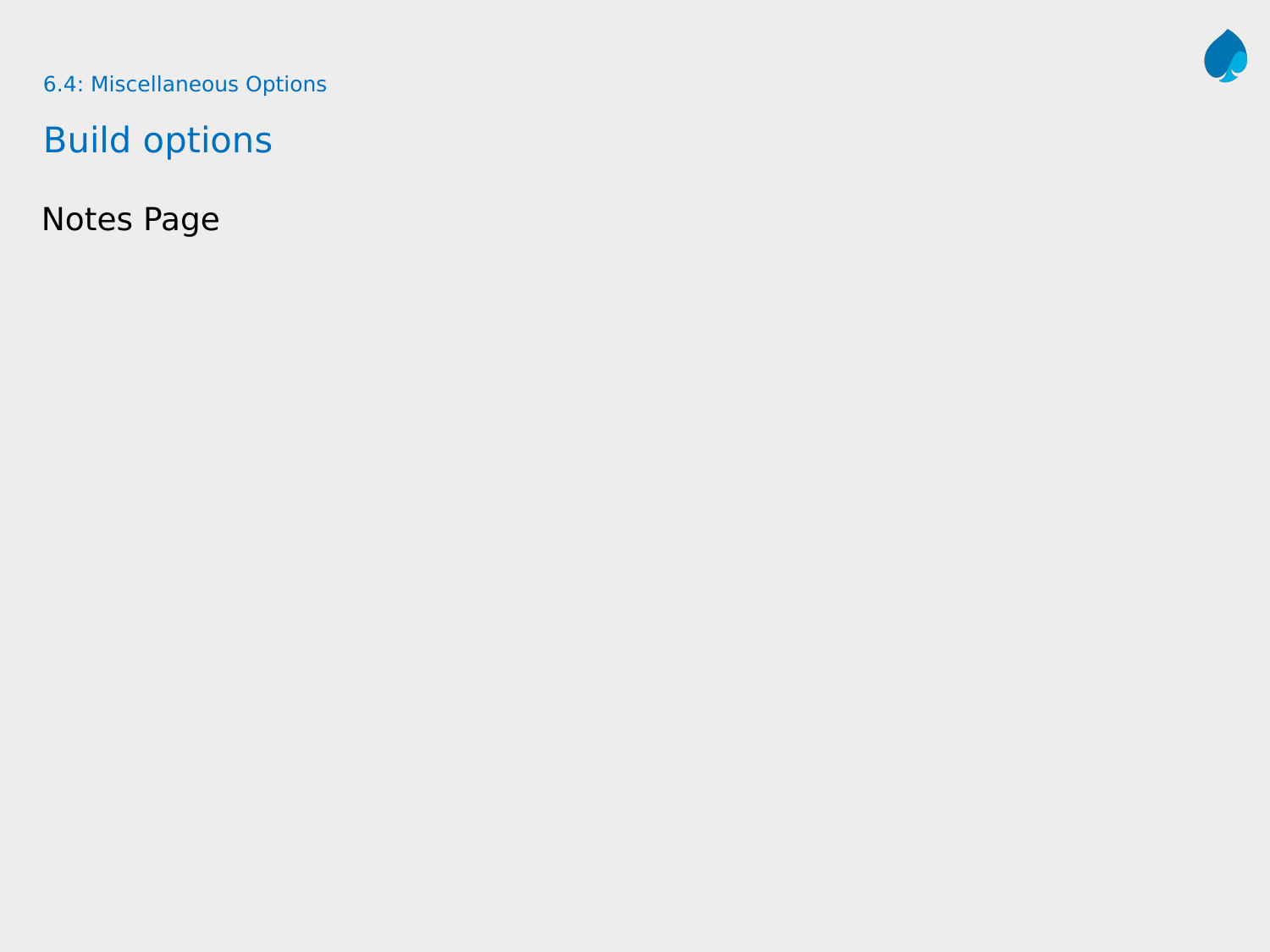

# 6.4: Miscellaneous Options Build options
Notes Page